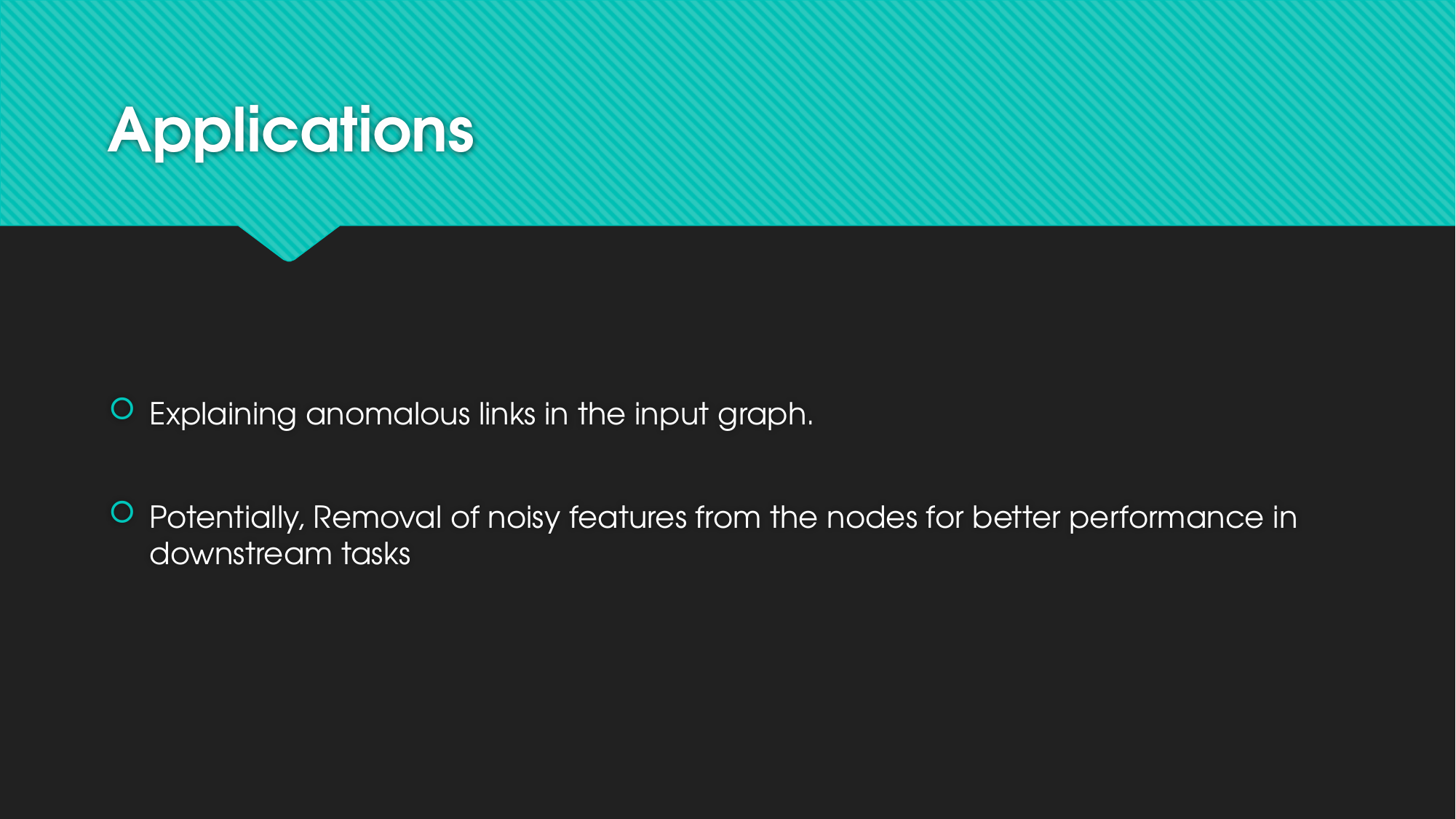

# Applications
Explaining anomalous links in the input graph.

Potentially, Removal of noisy features from the nodes for better performance in downstream tasks